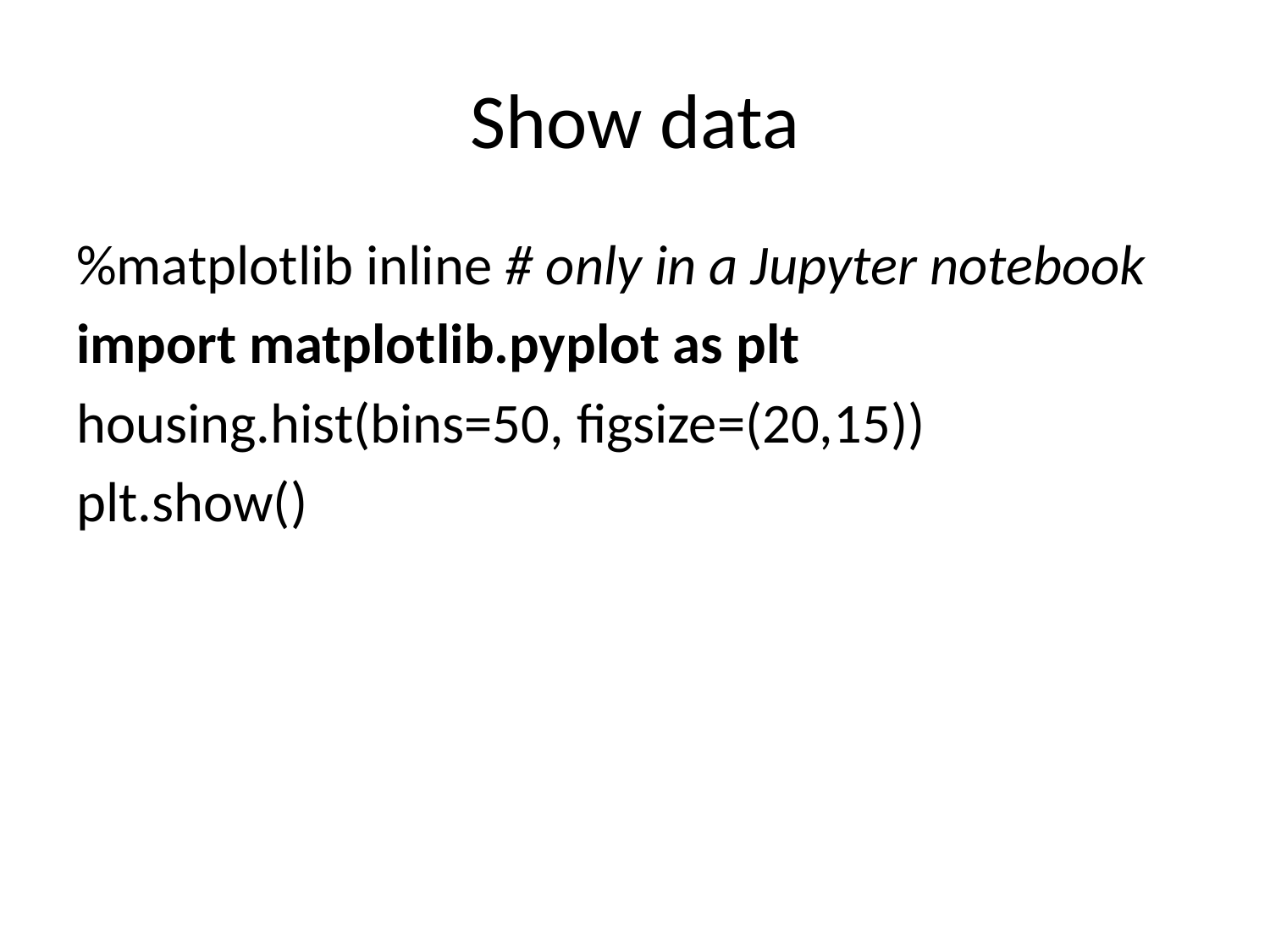

# Show data
%matplotlib inline # only in a Jupyter notebook
import matplotlib.pyplot as plt
housing.hist(bins=50, figsize=(20,15))
plt.show()